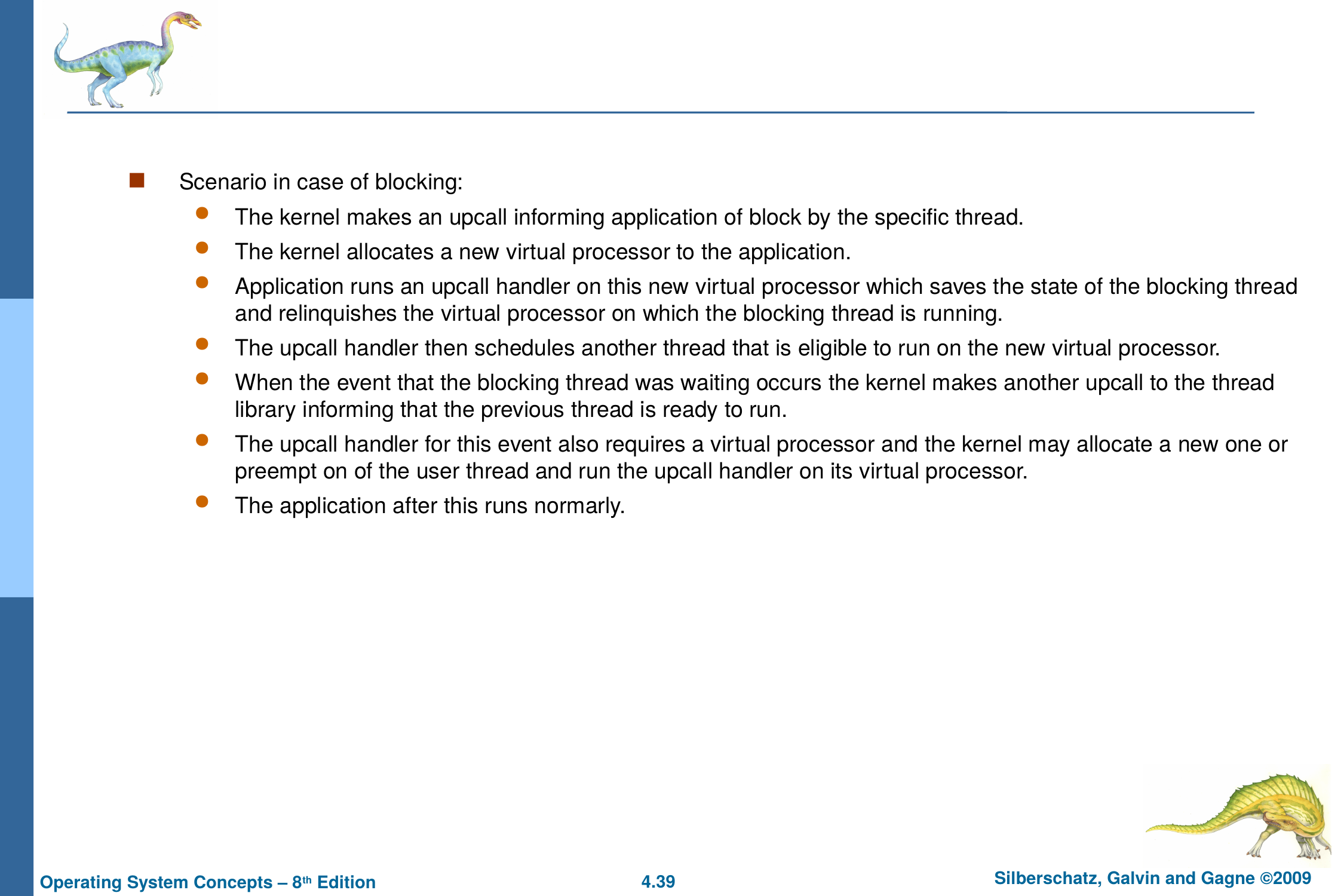

#
Scenario in case of blocking:
The kernel makes an upcall informing application of block by the specific thread.
The kernel allocates a new virtual processor to the application.
Application runs an upcall handler on this new virtual processor which saves the state of the blocking thread and relinquishes the virtual processor on which the blocking thread is running.
The upcall handler then schedules another thread that is eligible to run on the new virtual processor.
When the event that the blocking thread was waiting occurs the kernel makes another upcall to the thread library informing that the previous thread is ready to run.
The upcall handler for this event also requires a virtual processor and the kernel may allocate a new one or preempt on of the user thread and run the upcall handler on its virtual processor.
The application after this runs normarly.